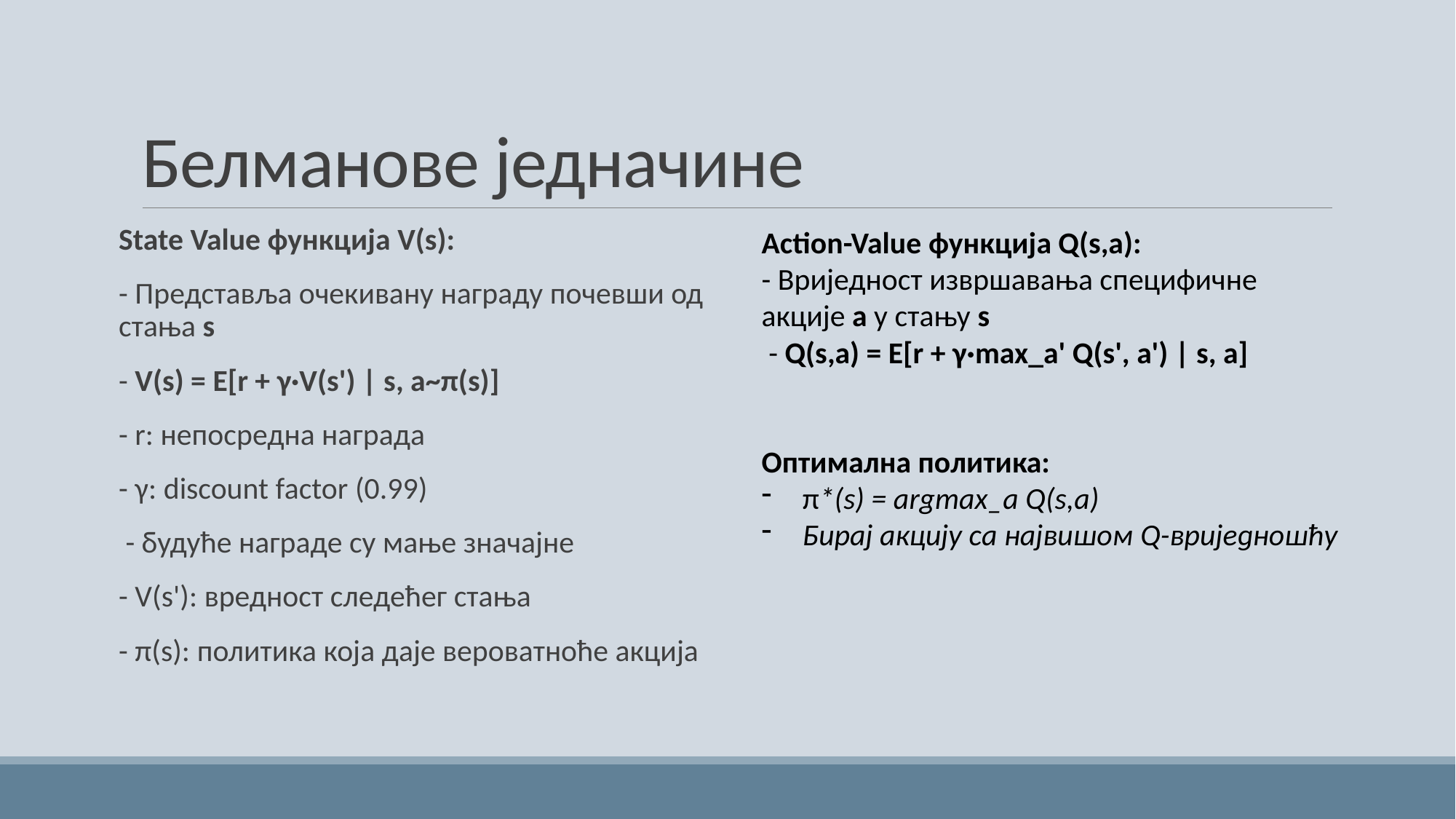

# Белманове једначине
State Value функција V(s):
- Представља очекивану награду почевши од стања s
- V(s) = E[r + γ·V(s') | s, a~π(s)]
- r: непосредна награда
- γ: discount factor (0.99)
 - будуће награде су мање значајне
- V(s'): вредност следећег стања
- π(s): политика која даје вероватноће акција
Action-Value функција Q(s,a):
- Вриједност извршавања специфичне акције a у стању s
 - Q(s,a) = E[r + γ·max_a' Q(s', a') | s, a]

Оптимална политика:
π*(s) = argmax_a Q(s,a)
Бирај акцију са највишом Q-вриједношћу